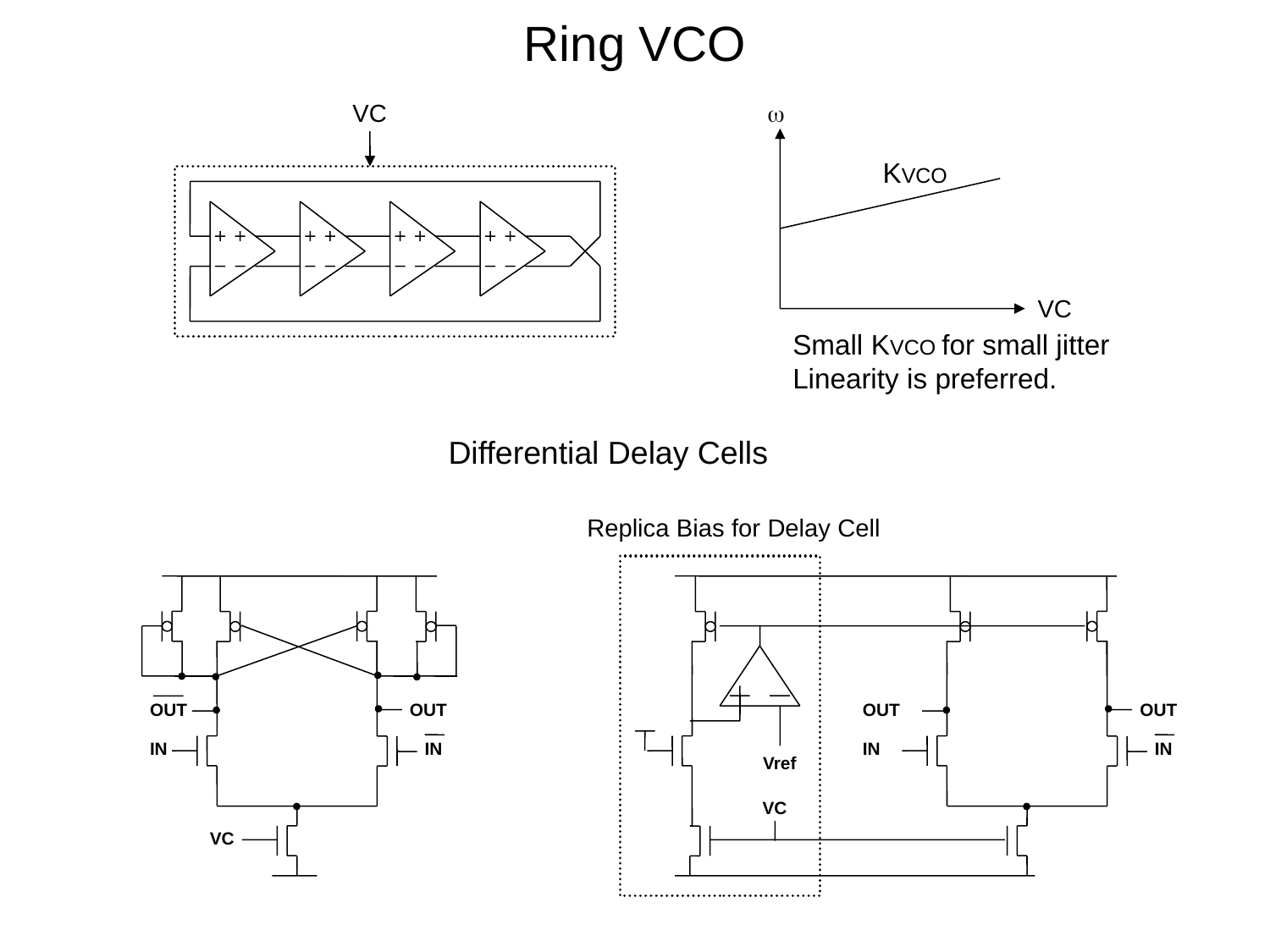

Ring VCO
VC
ω

KVCO

VC

Small KVCO for small jitter
Linearity is preferred.

Differential Delay Cells
Replica Bias for Delay Cell

OUT
OUT
OUT
OUT

IN

IN
IN
IN

Vref

VC

VC